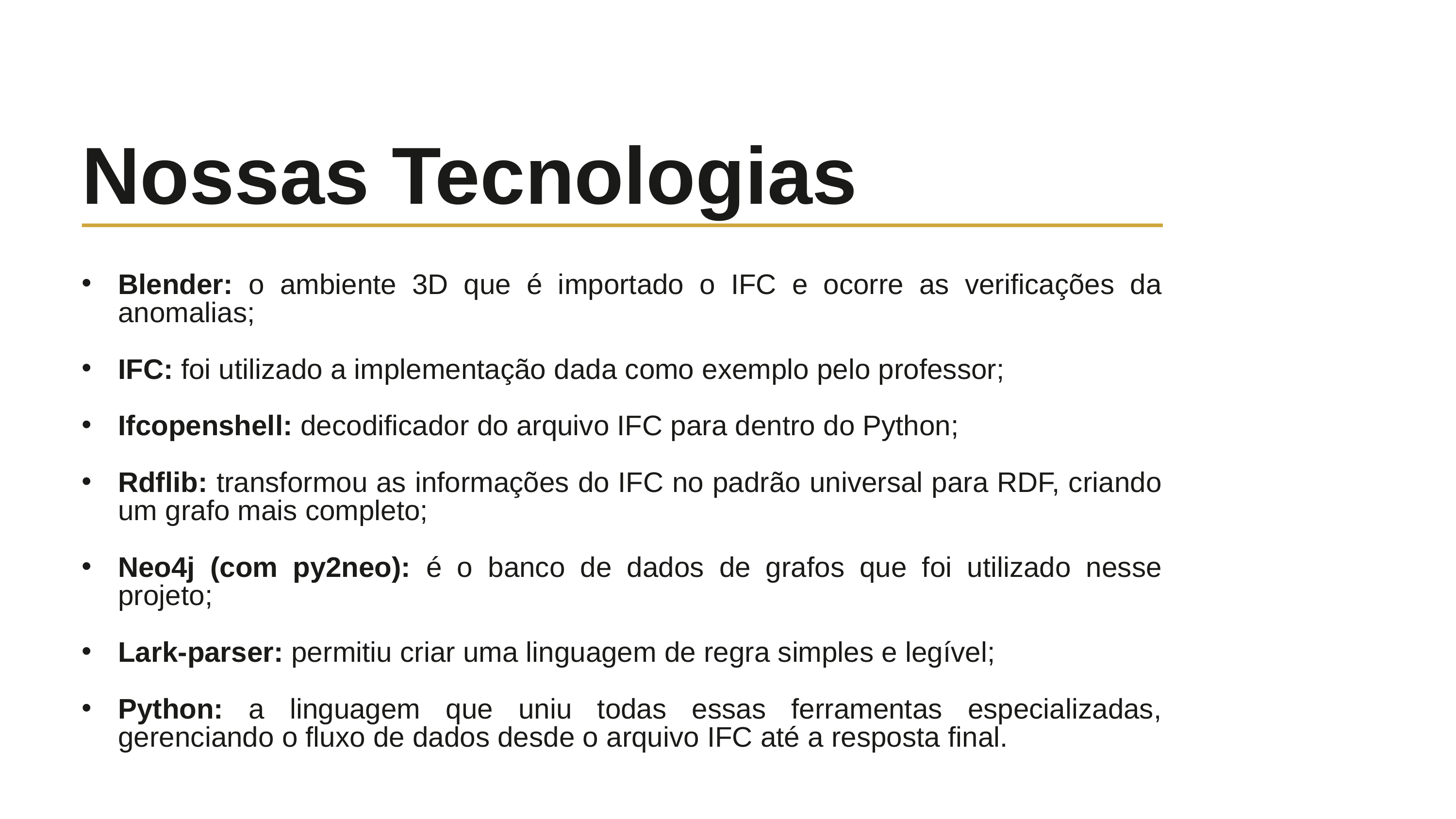

Nossas Tecnologias

Blender: o ambiente 3D que é importado o IFC e ocorre as verificações da anomalias;

IFC: foi utilizado a implementação dada como exemplo pelo professor;

Ifcopenshell: decodificador do arquivo IFC para dentro do Python;

Rdflib: transformou as informações do IFC no padrão universal para RDF, criando um grafo mais completo;

Neo4j (com py2neo): é o banco de dados de grafos que foi utilizado nesse projeto;

Lark-parser: permitiu criar uma linguagem de regra simples e legível;

Python: a linguagem que uniu todas essas ferramentas especializadas, gerenciando o fluxo de dados desde o arquivo IFC até a resposta final.